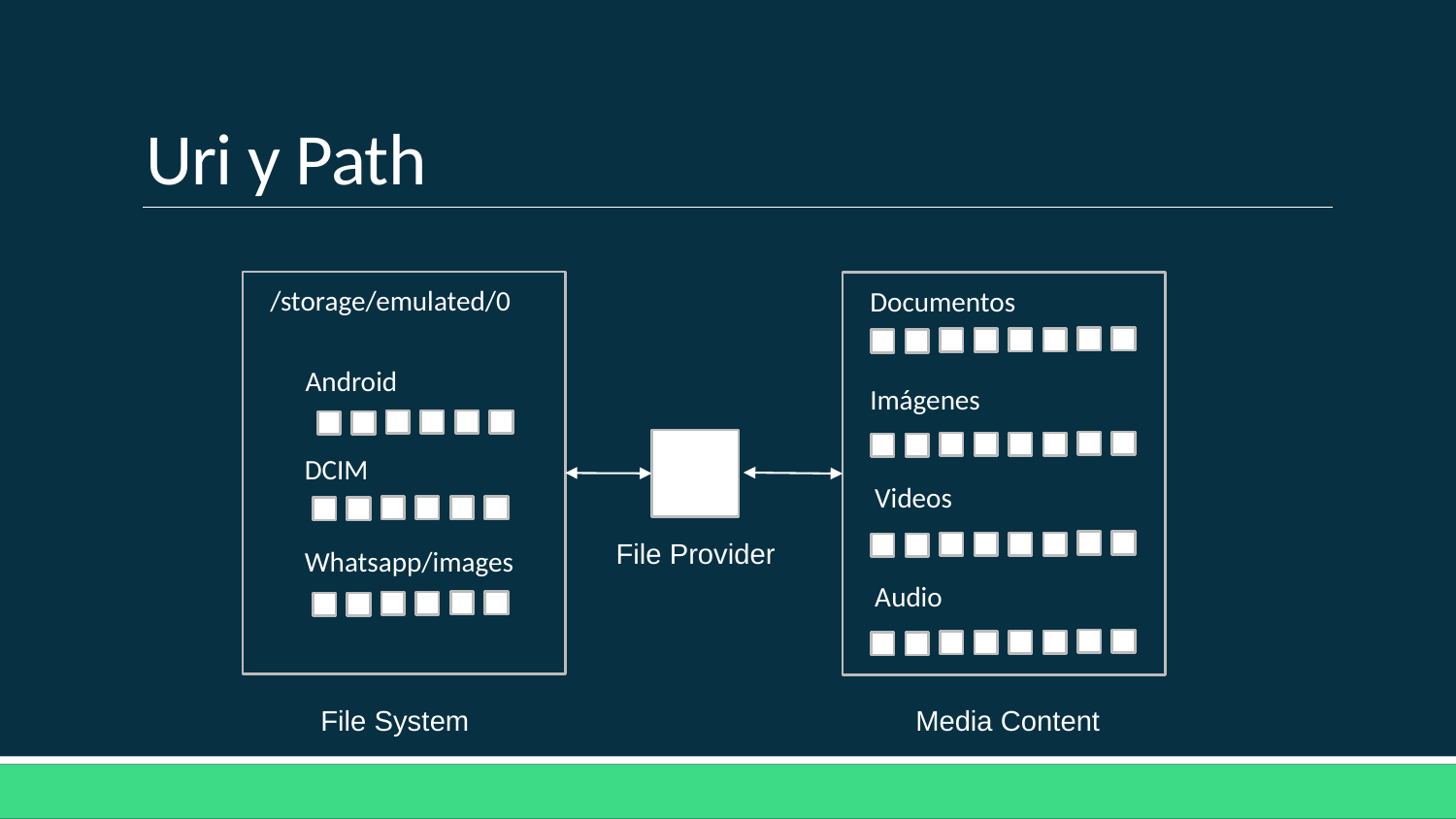

# Uri y Path

/storage/emulated/0
Documentos

Android
Imágenes

DCIM
Videos

File Provider

Whatsapp/images
Audio

File System
Media Content